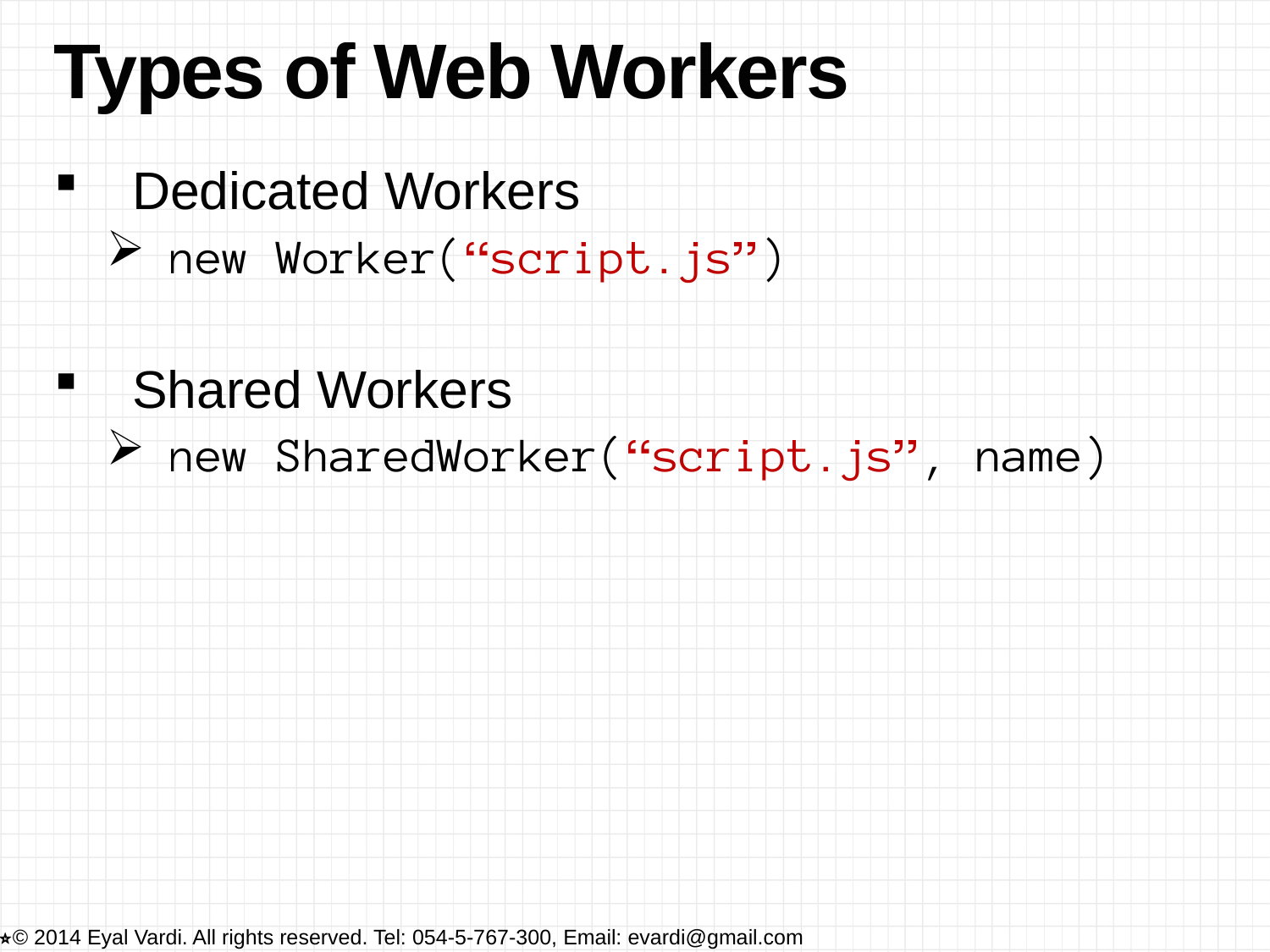

# Types of Web Workers
 Dedicated Workers
new Worker(“script.js”)

 Shared Workers
new SharedWorker(“script.js”, name)